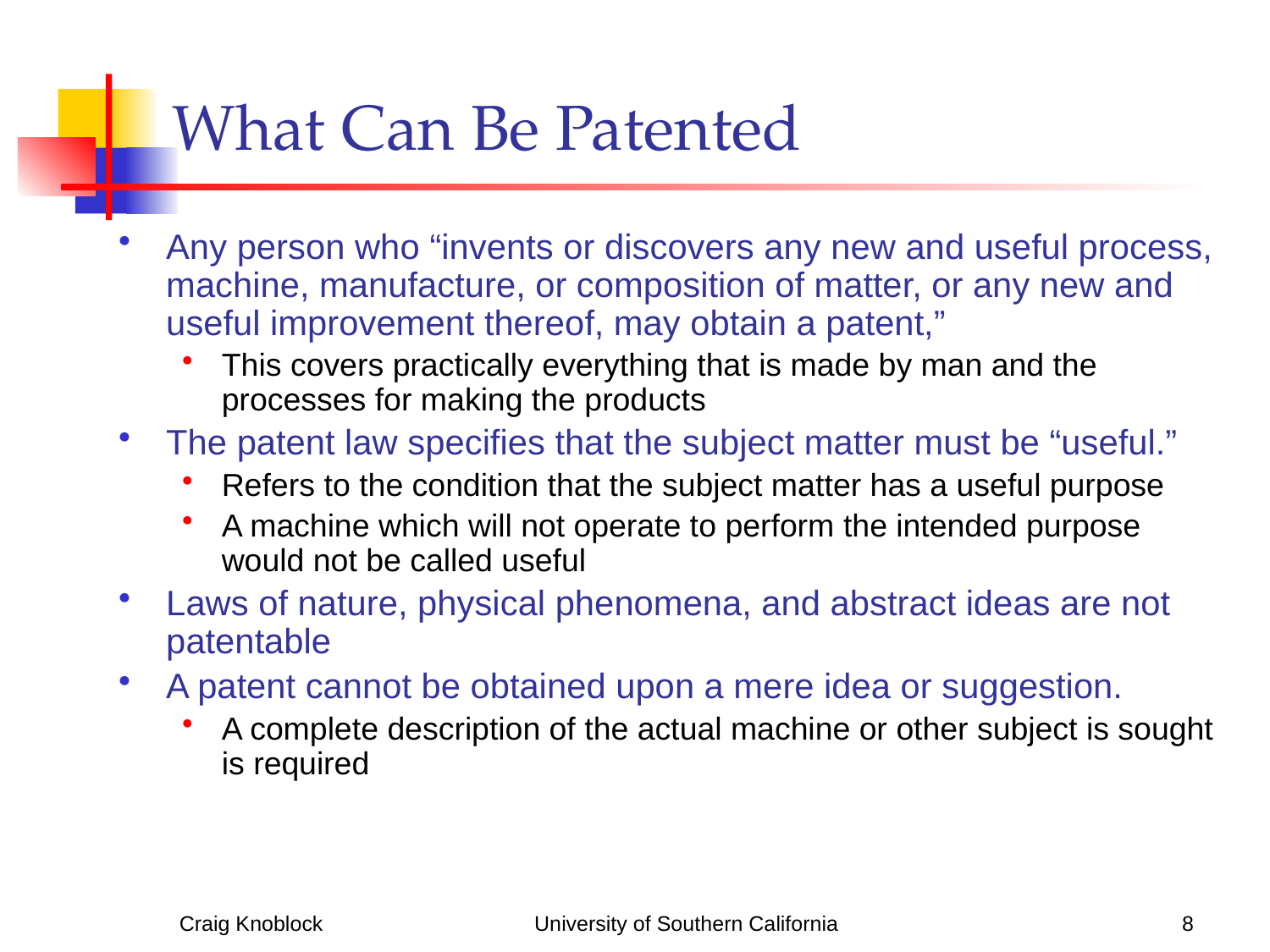

# What Can Be Patented
Any person who “invents or discovers any new and useful process, machine, manufacture, or composition of matter, or any new and useful improvement thereof, may obtain a patent,”
This covers practically everything that is made by man and the processes for making the products
The patent law specifies that the subject matter must be “useful.”
Refers to the condition that the subject matter has a useful purpose
A machine which will not operate to perform the intended purpose would not be called useful
Laws of nature, physical phenomena, and abstract ideas are not patentable
A patent cannot be obtained upon a mere idea or suggestion.
A complete description of the actual machine or other subject is sought is required
Craig Knoblock
University of Southern California
8